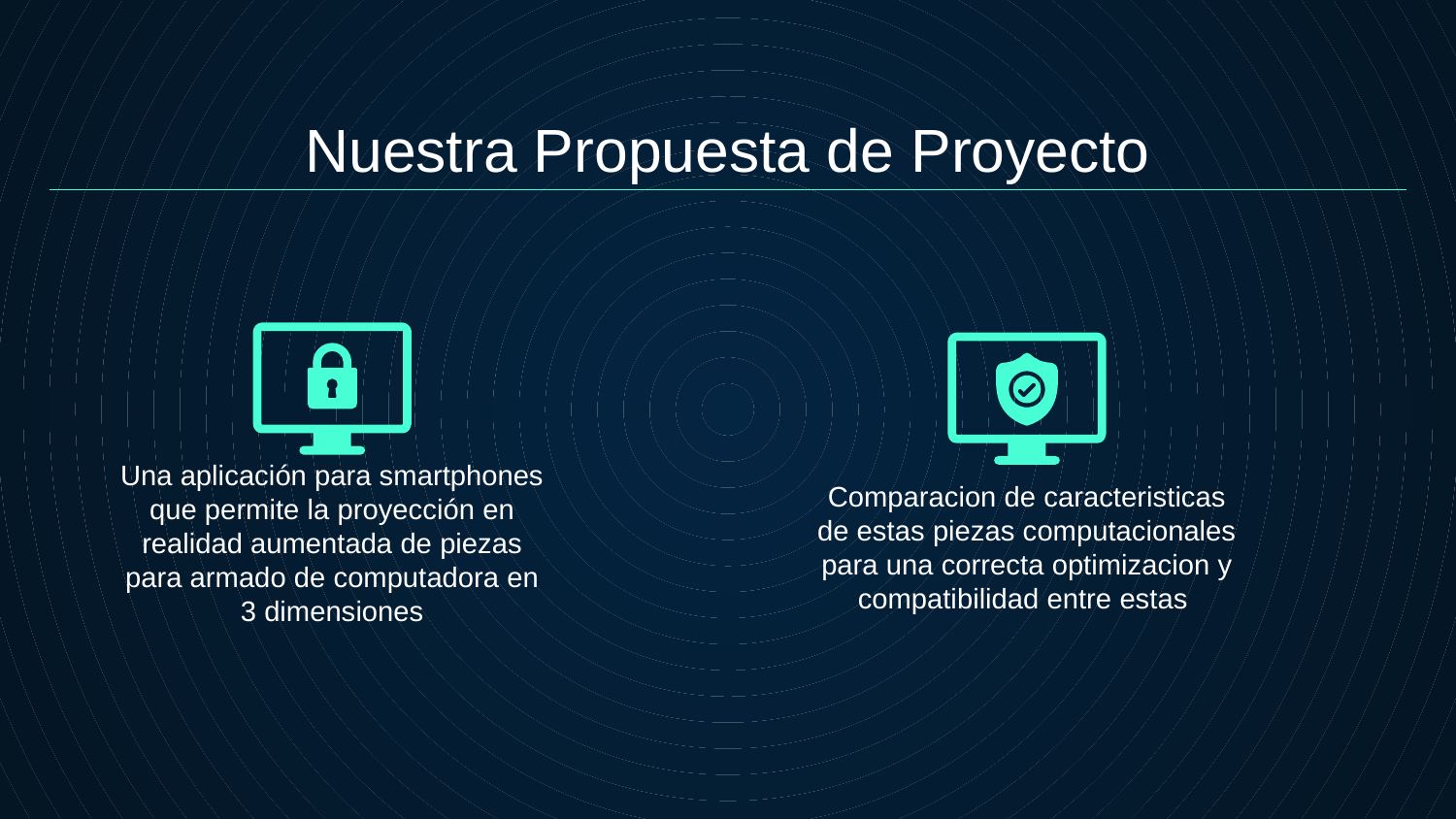

Nuestra Propuesta de Proyecto

Comparacion de caracteristicas de estas piezas computacionales para una correcta optimizacion y compatibilidad entre estas
# Una aplicación para smartphones que permite la proyección en realidad aumentada de piezas para armado de computadora en 3 dimensiones